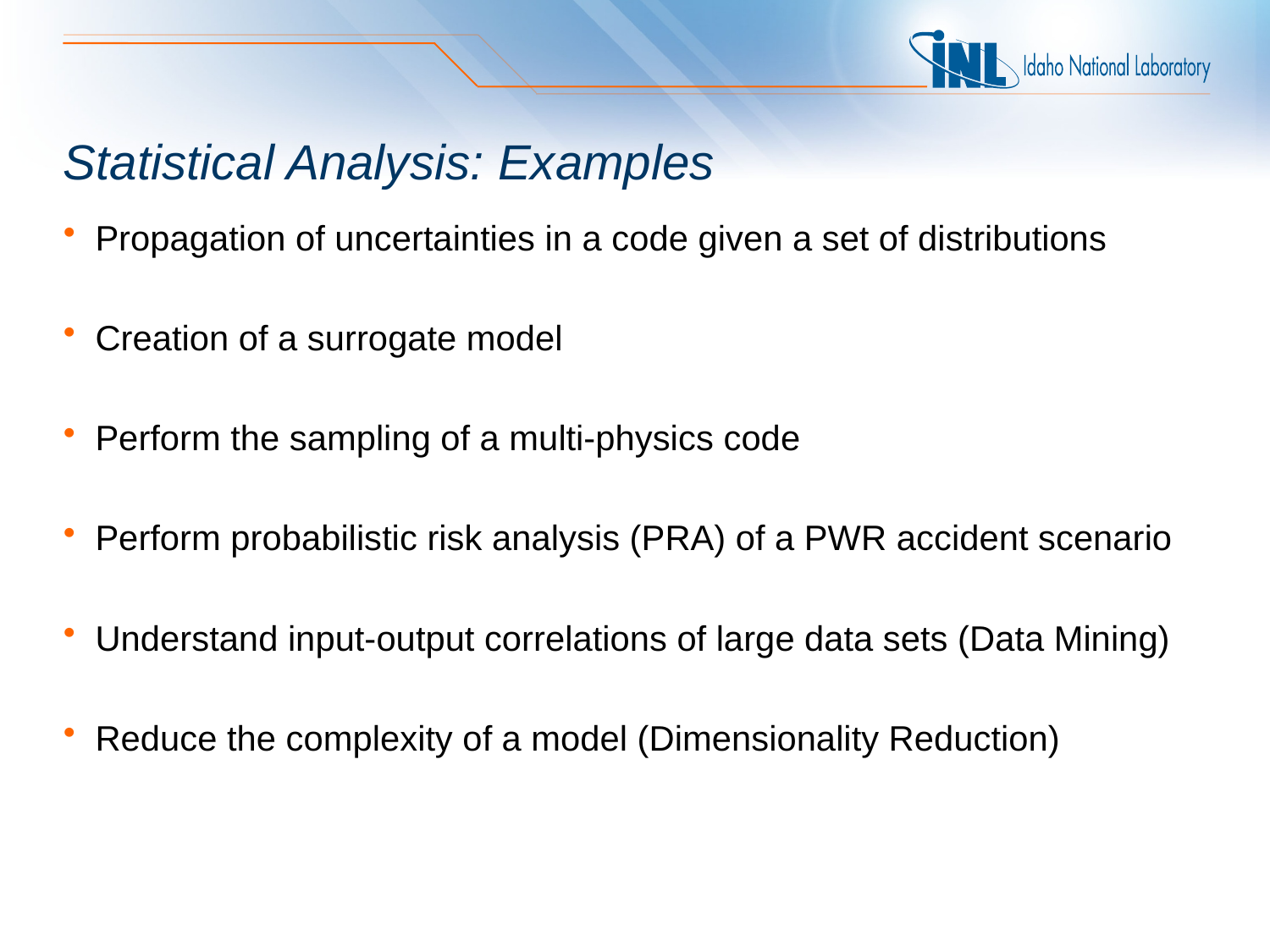

# Statistical Analysis: Examples
Propagation of uncertainties in a code given a set of distributions

Creation of a surrogate model

Perform the sampling of a multi-physics code

Perform probabilistic risk analysis (PRA) of a PWR accident scenario

Understand input-output correlations of large data sets (Data Mining)

Reduce the complexity of a model (Dimensionality Reduction)